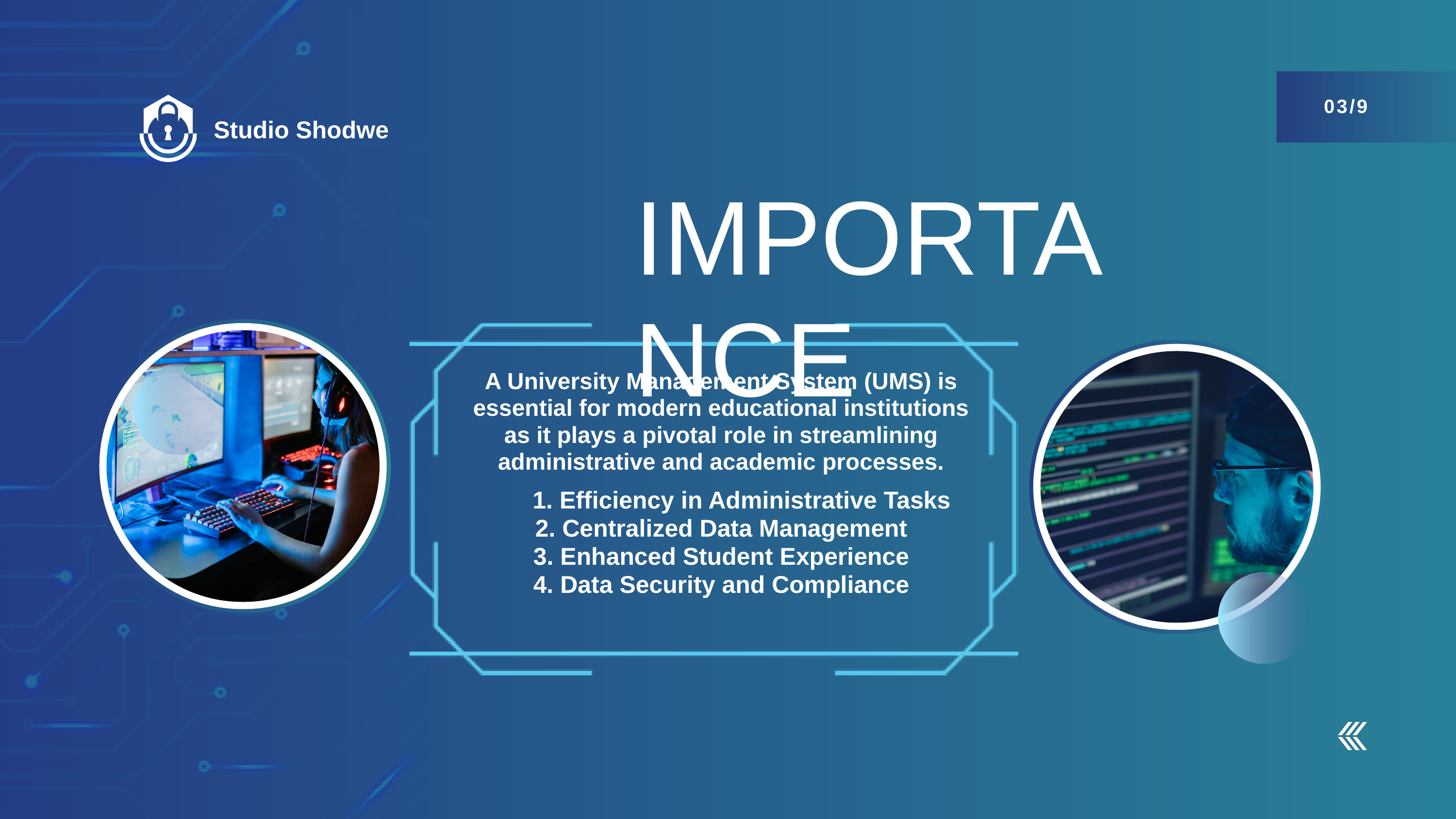

03/9
Studio Shodwe
IMPORTANCE

A University Management System (UMS) is essential for modern educational institutions as it plays a pivotal role in streamlining administrative and academic processes.

      1. Efficiency in Administrative Tasks
2. Centralized Data Management
3. Enhanced Student Experience
4. Data Security and Compliance